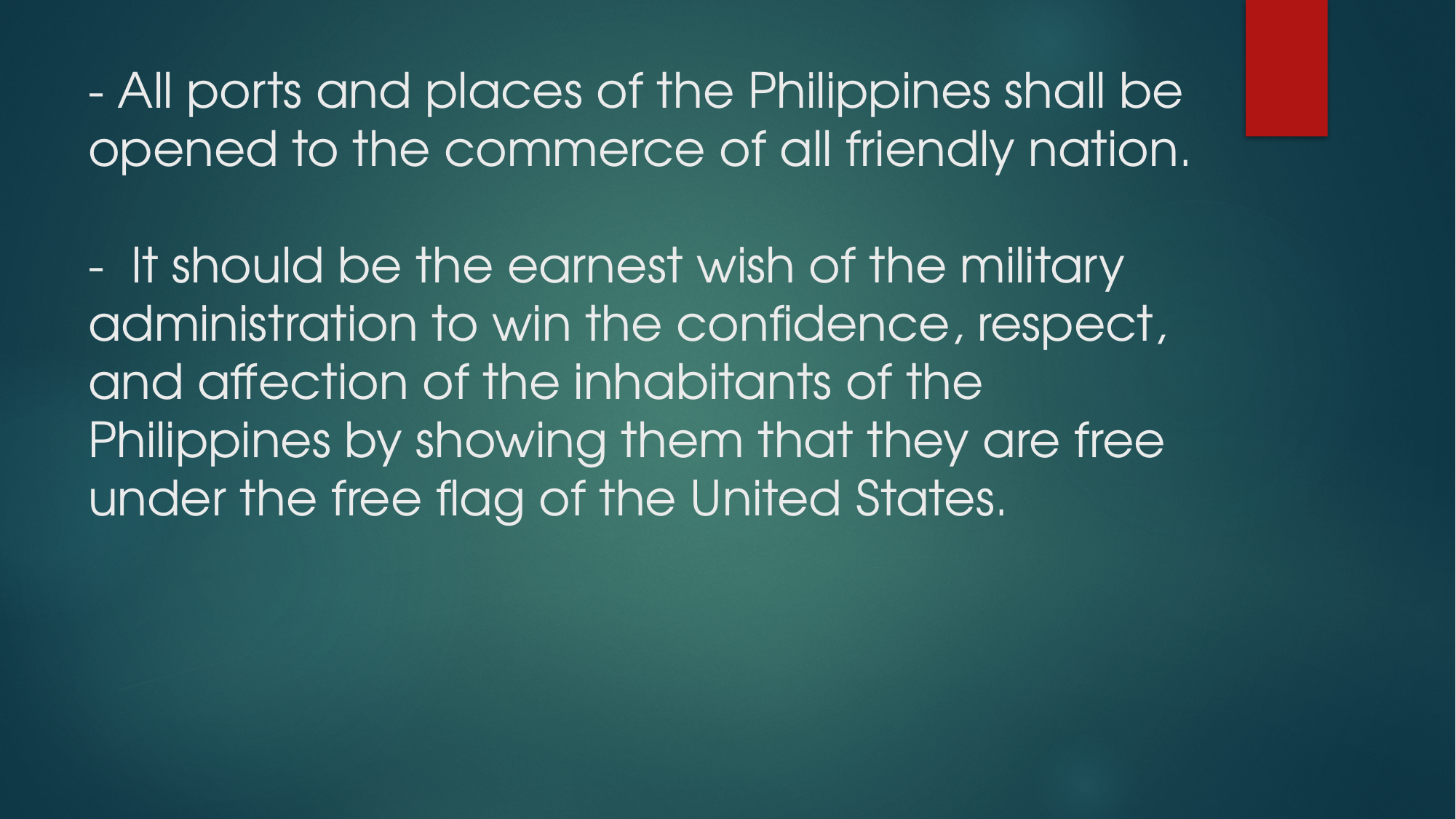

# - All ports and places of the Philippines shall be opened to the commerce of all friendly nation. -  It should be the earnest wish of the military administration to win the confidence, respect, and affection of the inhabitants of the Philippines by showing them that they are free under the free flag of the United States.